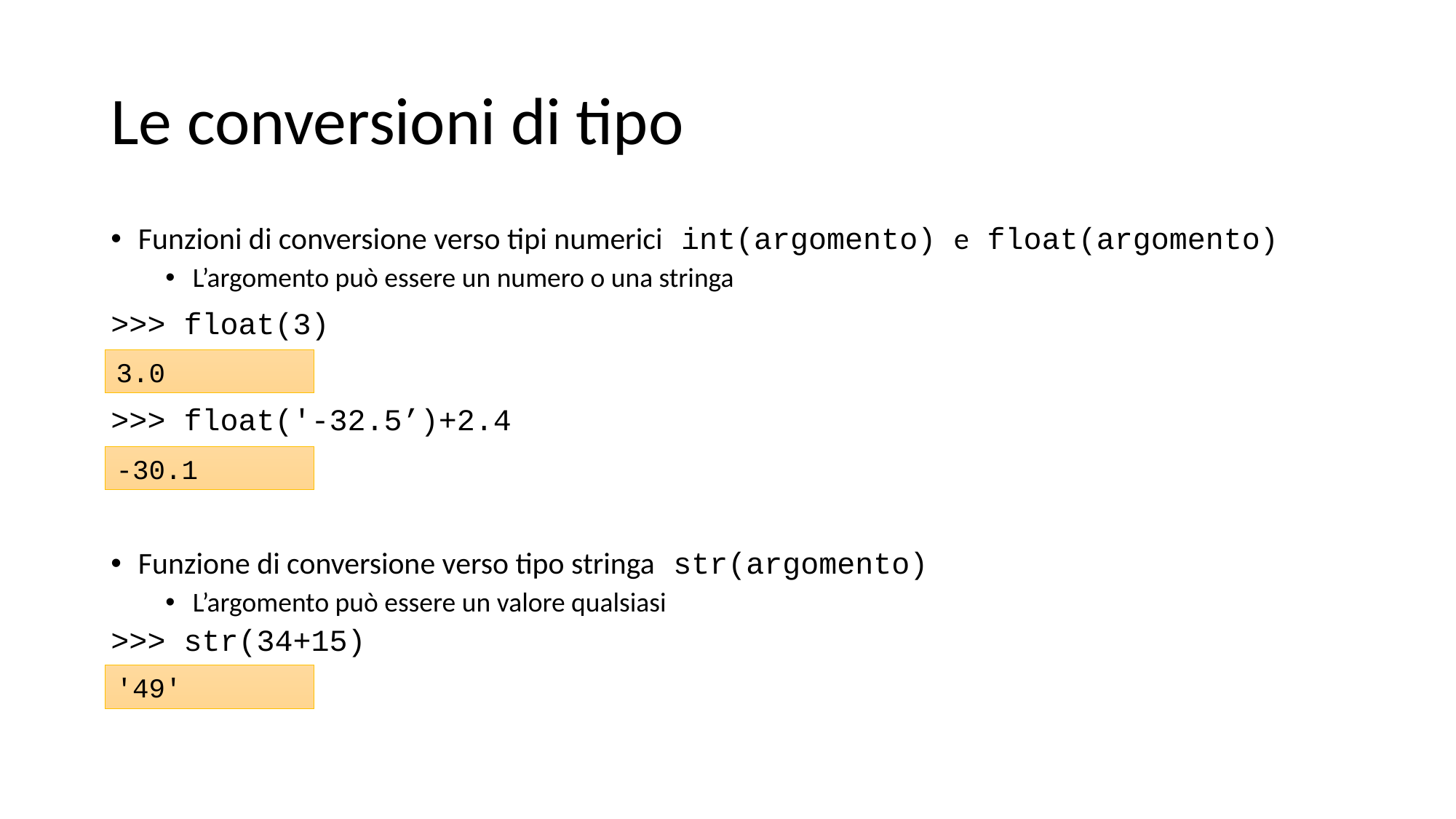

# Le conversioni di tipo
Funzioni di conversione verso tipi numerici int(argomento) e float(argomento)
L’argomento può essere un numero o una stringa
>>> float(3)

>>> float('-32.5’)+2.4

Funzione di conversione verso tipo stringa str(argomento)
L’argomento può essere un valore qualsiasi
>>> str(34+15)

3.0
-30.1
'49'